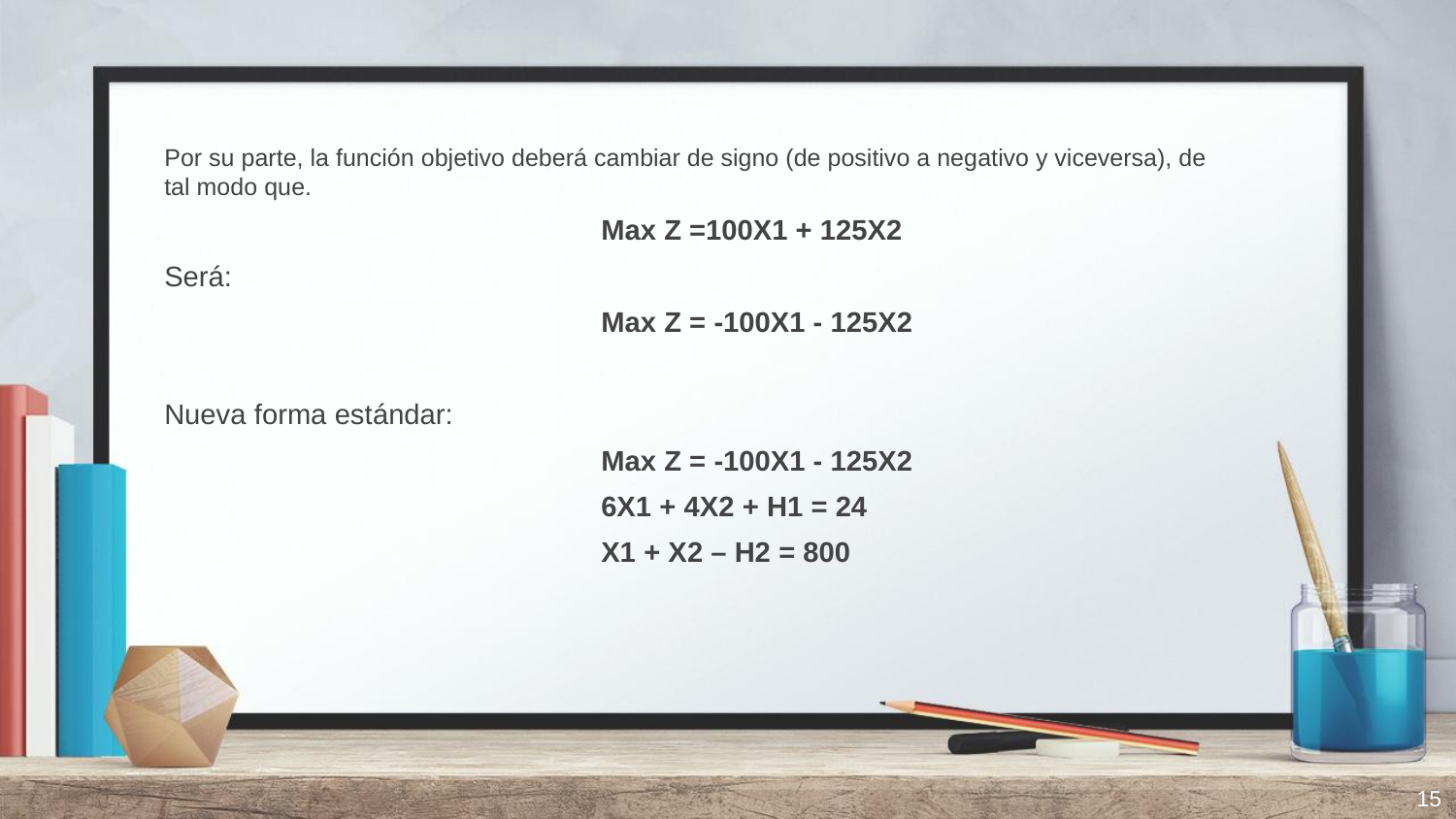

Por su parte, la función objetivo deberá cambiar de signo (de positivo a negativo y viceversa), de tal modo que.
			Max Z =100X1 + 125X2
Será:
			Max Z = -100X1 - 125X2

Nueva forma estándar:
			Max Z = -100X1 - 125X2
			6X1 + 4X2 + H1 = 24
			X1 + X2 – H2 = 800

15